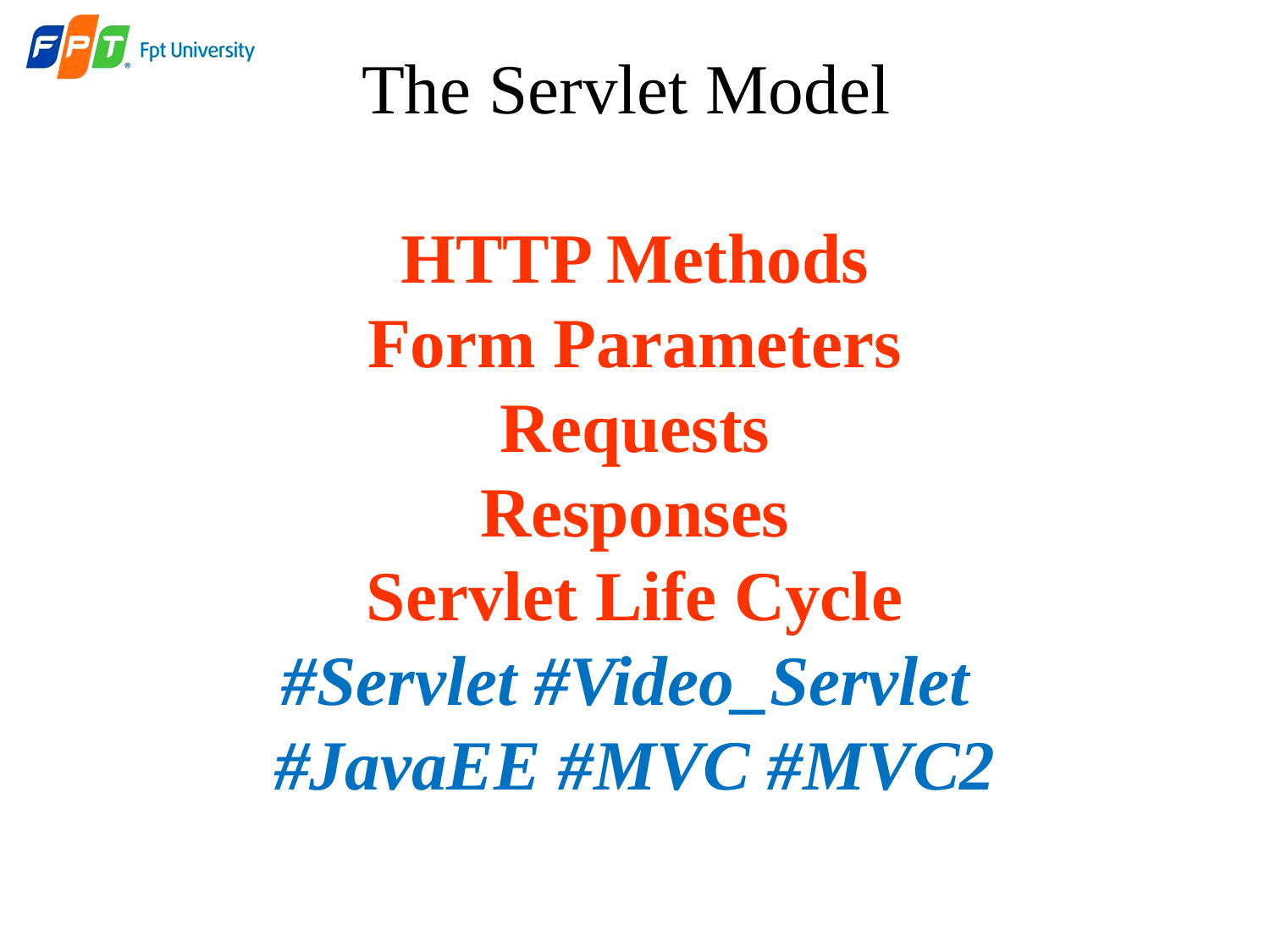

# The Servlet Model HTTP Methods Form Parameters Requests Responses Servlet Life Cycle #Servlet #Video_Servlet #JavaEE #MVC #MVC2